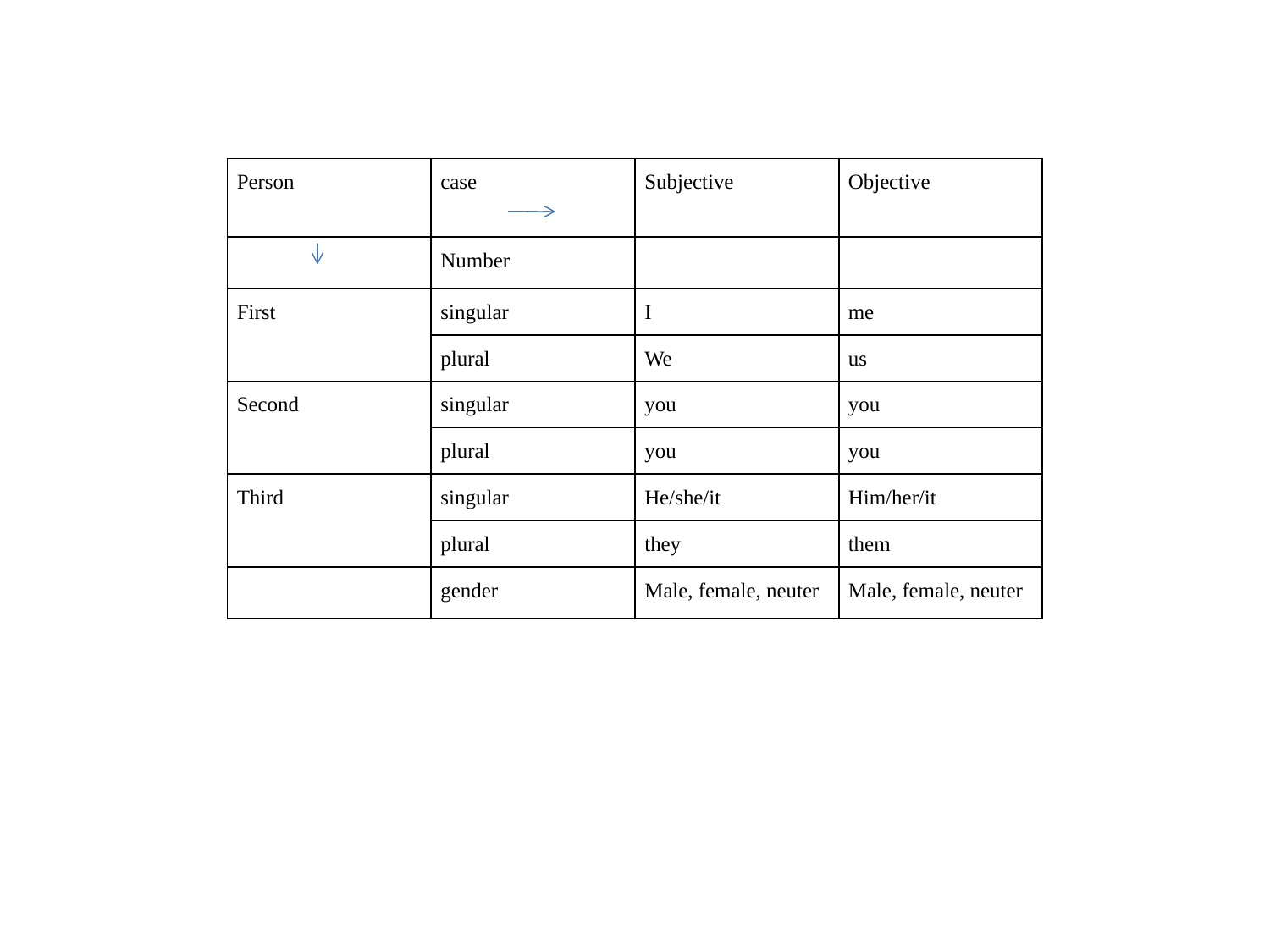

| Person | case | Subjective | Objective |
| --- | --- | --- | --- |
|  | Number |  |  |
| First | singular | I | me |
|  | plural | We | us |
| Second | singular | you | you |
|  | plural | you | you |
| Third | singular | He/she/it | Him/her/it |
|  | plural | they | them |
|  | gender | Male, female, neuter | Male, female, neuter |